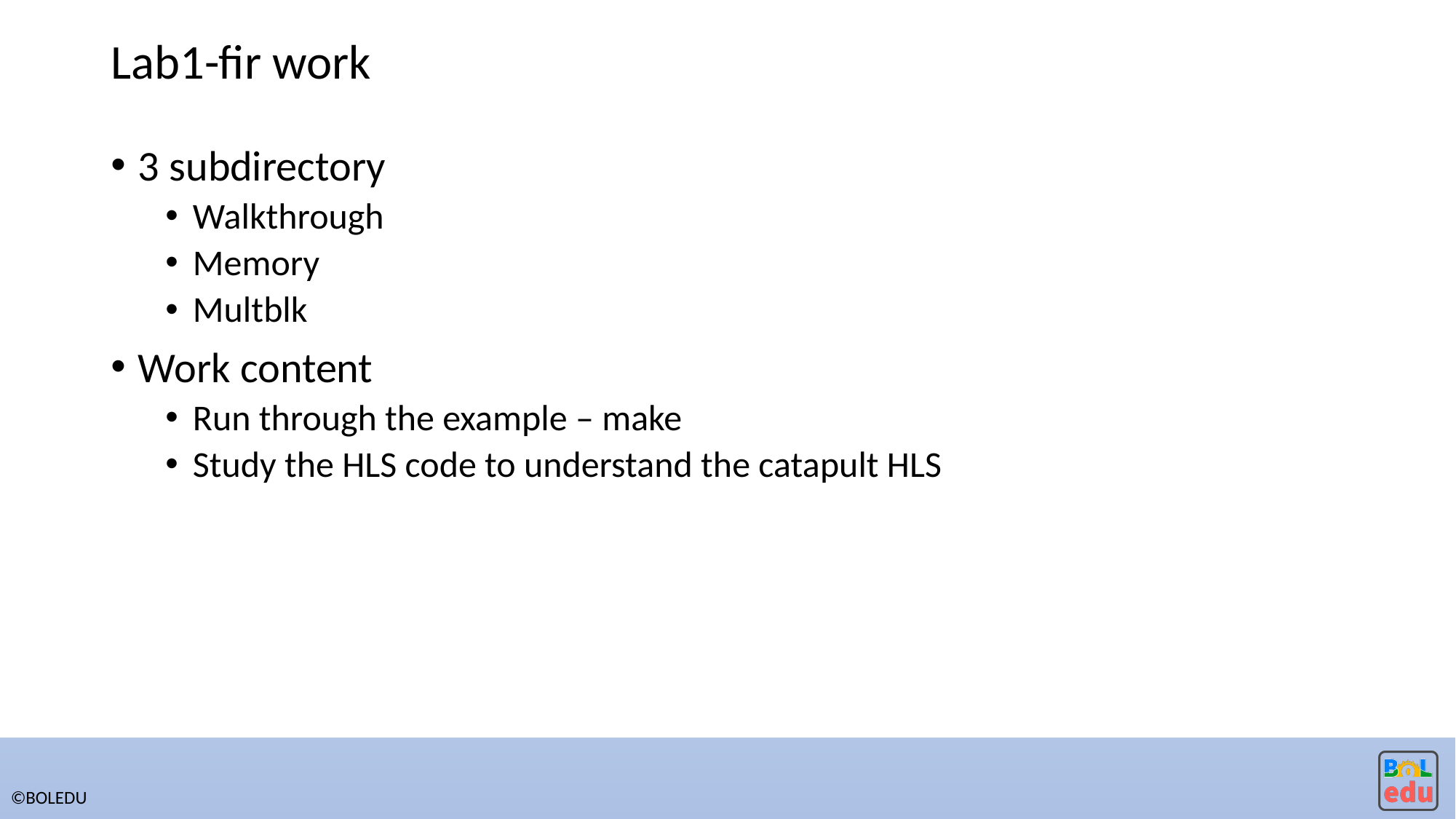

# Lab1-fir work
3 subdirectory
Walkthrough
Memory
Multblk
Work content
Run through the example – make
Study the HLS code to understand the catapult HLS